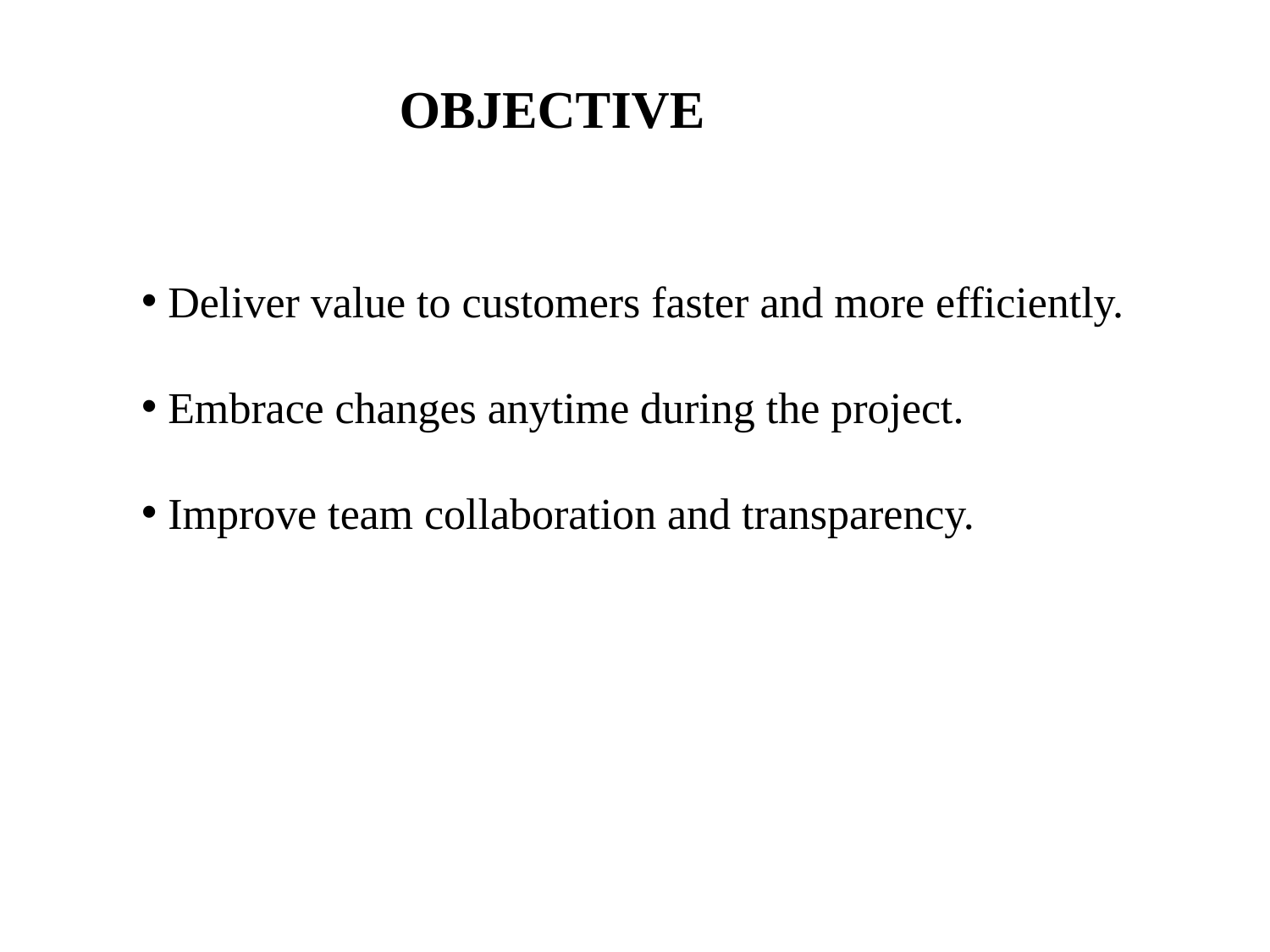

OBJECTIVE
 Deliver value to customers faster and more efficiently.

 Embrace changes anytime during the project.

 Improve team collaboration and transparency.